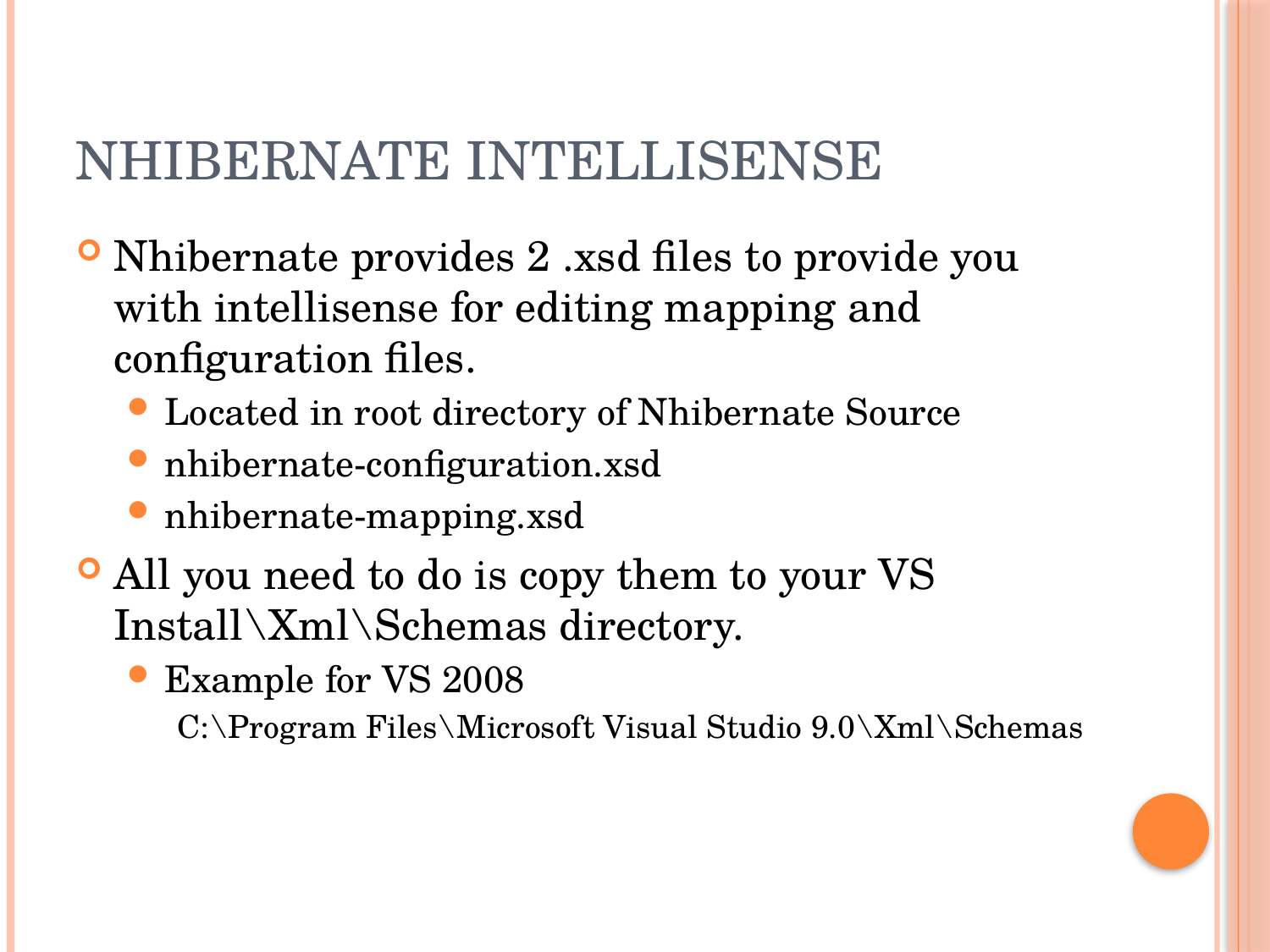

# NHibernate Intellisense
Nhibernate provides 2 .xsd files to provide you with intellisense for editing mapping and configuration files.
Located in root directory of Nhibernate Source
nhibernate-configuration.xsd
nhibernate-mapping.xsd
All you need to do is copy them to your VS Install\Xml\Schemas directory.
Example for VS 2008
C:\Program Files\Microsoft Visual Studio 9.0\Xml\Schemas